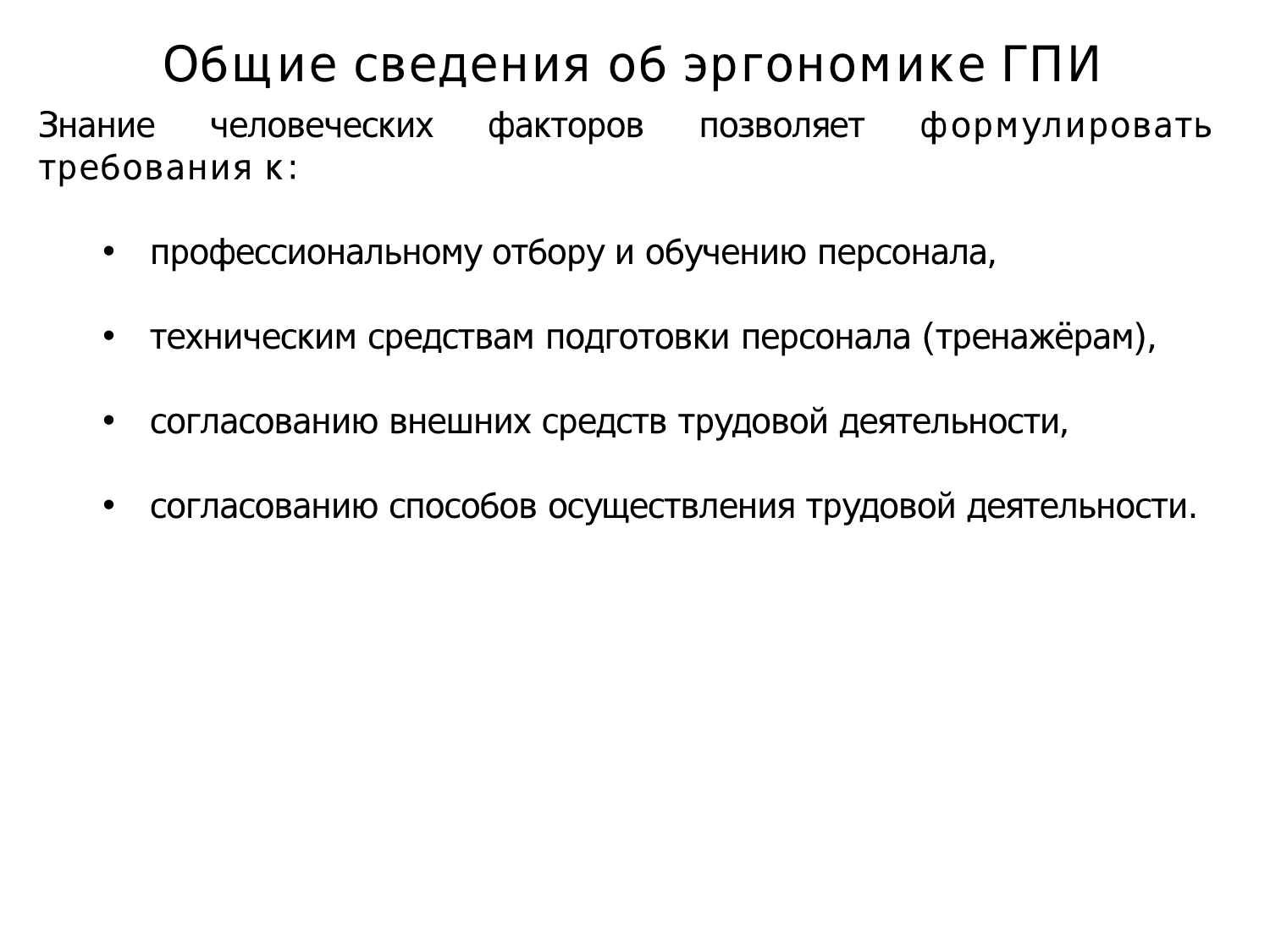

Общие сведения об эргономике ГПИ
Знание человеческих факторов позволяет формулировать требования к:

профессиональному отбору и обучению персонала,

тех­ническим средствам подготовки персонала (тренажёрам),

согласованию внешних средств трудовой деятельности,

согласованию способов осуществления трудовой деятельности.